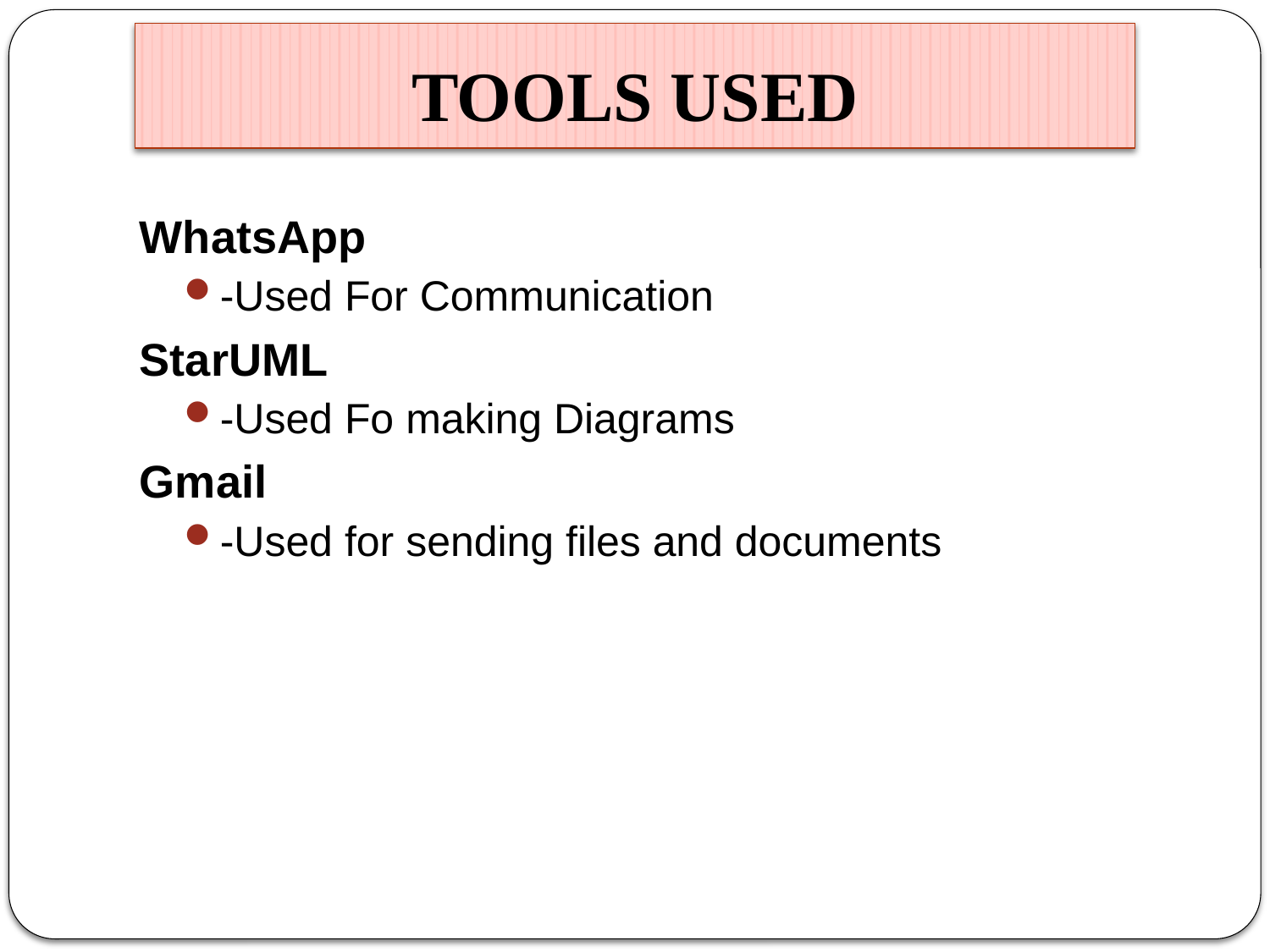

TOOLS USED
WhatsApp
-Used For Communication
StarUML
-Used Fo making Diagrams
Gmail
-Used for sending files and documents